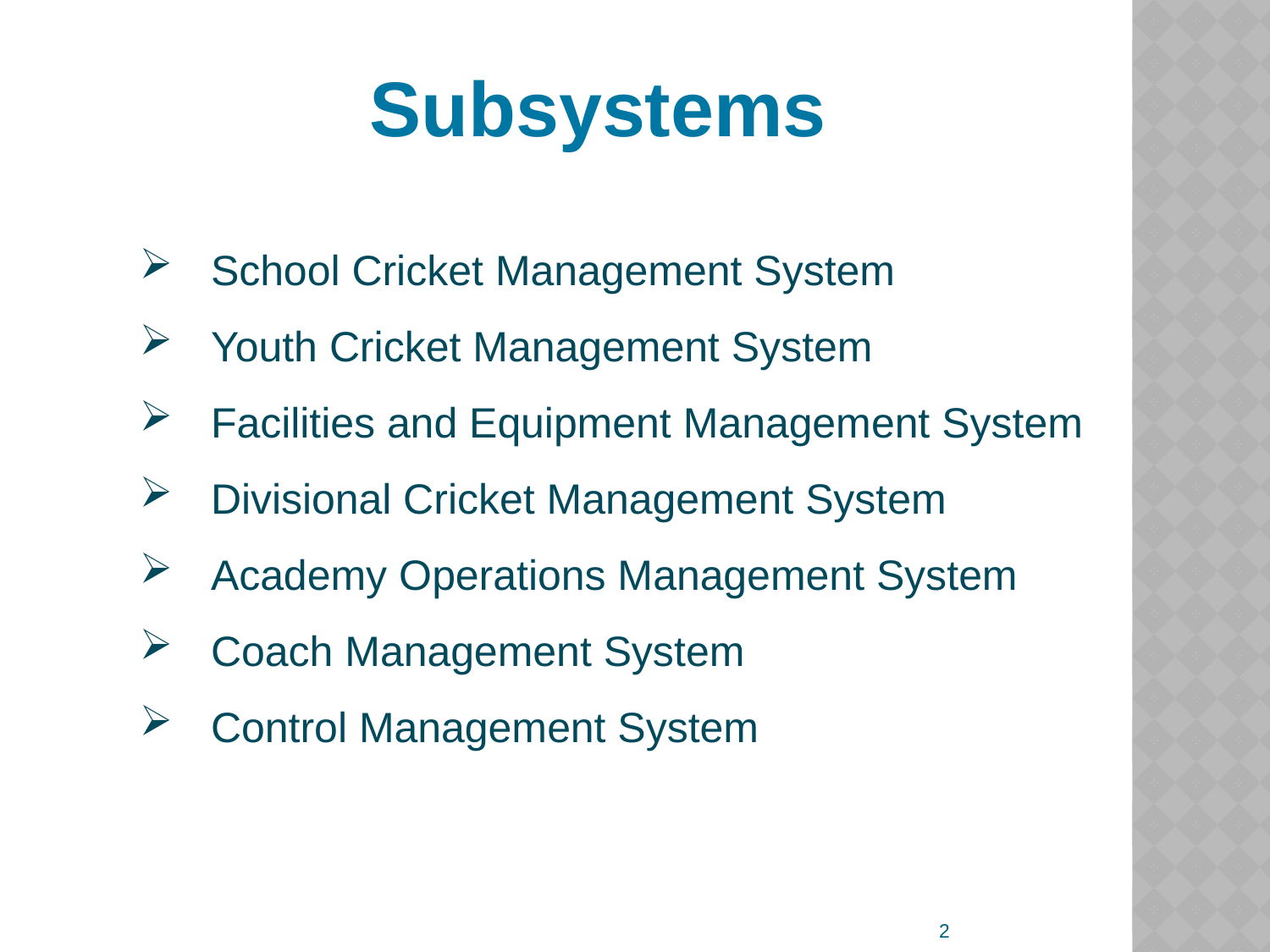

Subsystems
School Cricket Management System
Youth Cricket Management System
Facilities and Equipment Management System
Divisional Cricket Management System
Academy Operations Management System
Coach Management System
Control Management System

2